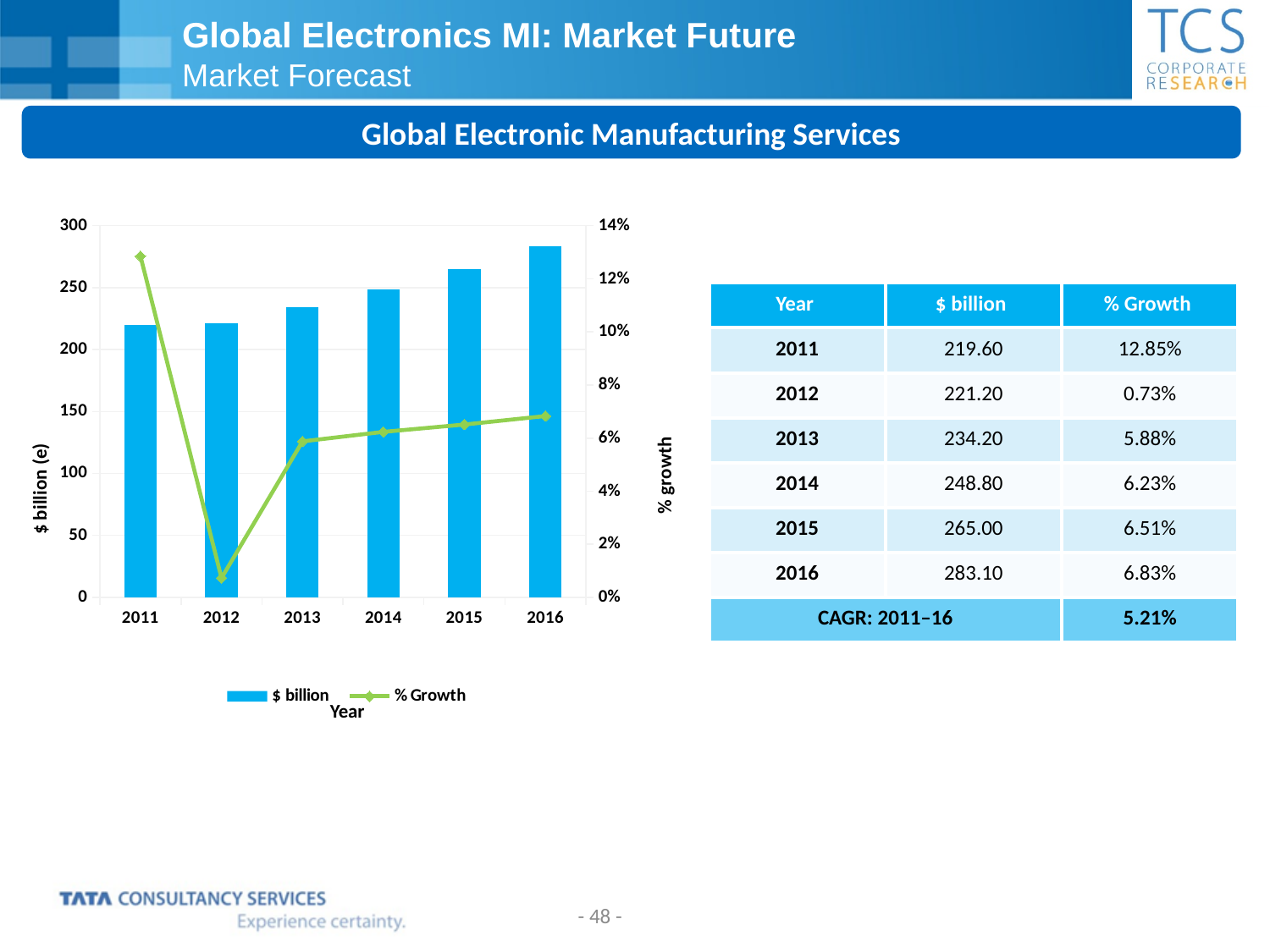

# Global Electronics MI: Market Future Market Forecast
Global Electronic Manufacturing Services

### Chart

| Category | $ billion  | % Growth  |
|---|---|---|
| 2011 | 219.6 | 0.12846865364850968 |
| 2012 | 221.2 | 0.007285974499089239 |
| 2013 | 234.2 | 0.05877034358047008 |
| 2014 | 248.8 | 0.062339880444065014 |
| 2015 | 265.0 | 0.06511254019292599 |
| 2016 | 283.1 | 0.06830188679245289 |
| Year | $ billion | % Growth |
| --- | --- | --- |
| 2011 | 219.60 | 12.85% |
| 2012 | 221.20 | 0.73% |
| 2013 | 234.20 | 5.88% |
| 2014 | 248.80 | 6.23% |
| 2015 | 265.00 | 6.51% |
| 2016 | 283.10 | 6.83% |
| CAGR: 2011–16 |  | 5.21% |
% growth
$ billion (e)
Year
- 48 -